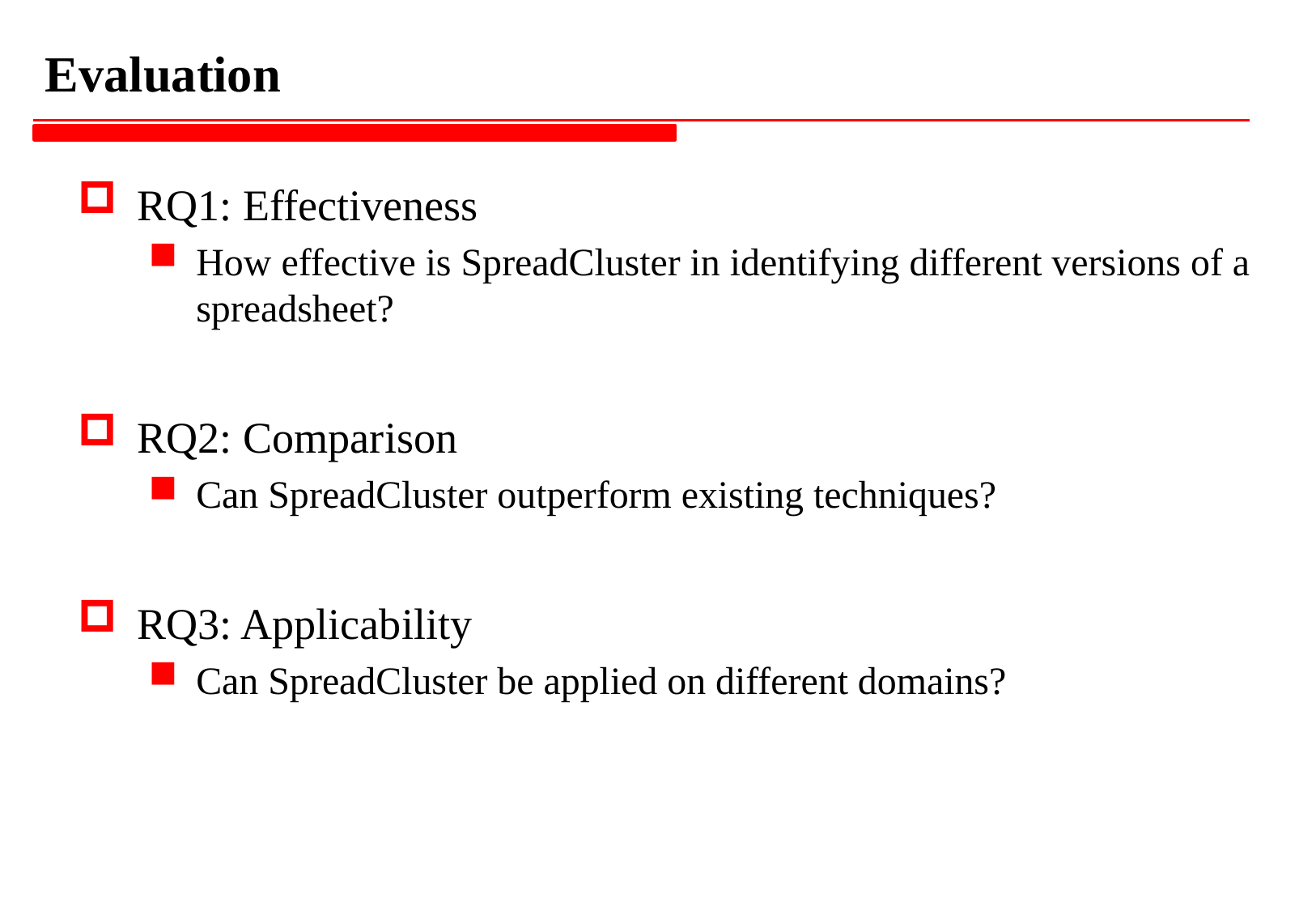

# Evaluation
RQ1: Effectiveness
How effective is SpreadCluster in identifying different versions of a spreadsheet?

RQ2: Comparison
Can SpreadCluster outperform existing techniques?

RQ3: Applicability
Can SpreadCluster be applied on different domains?